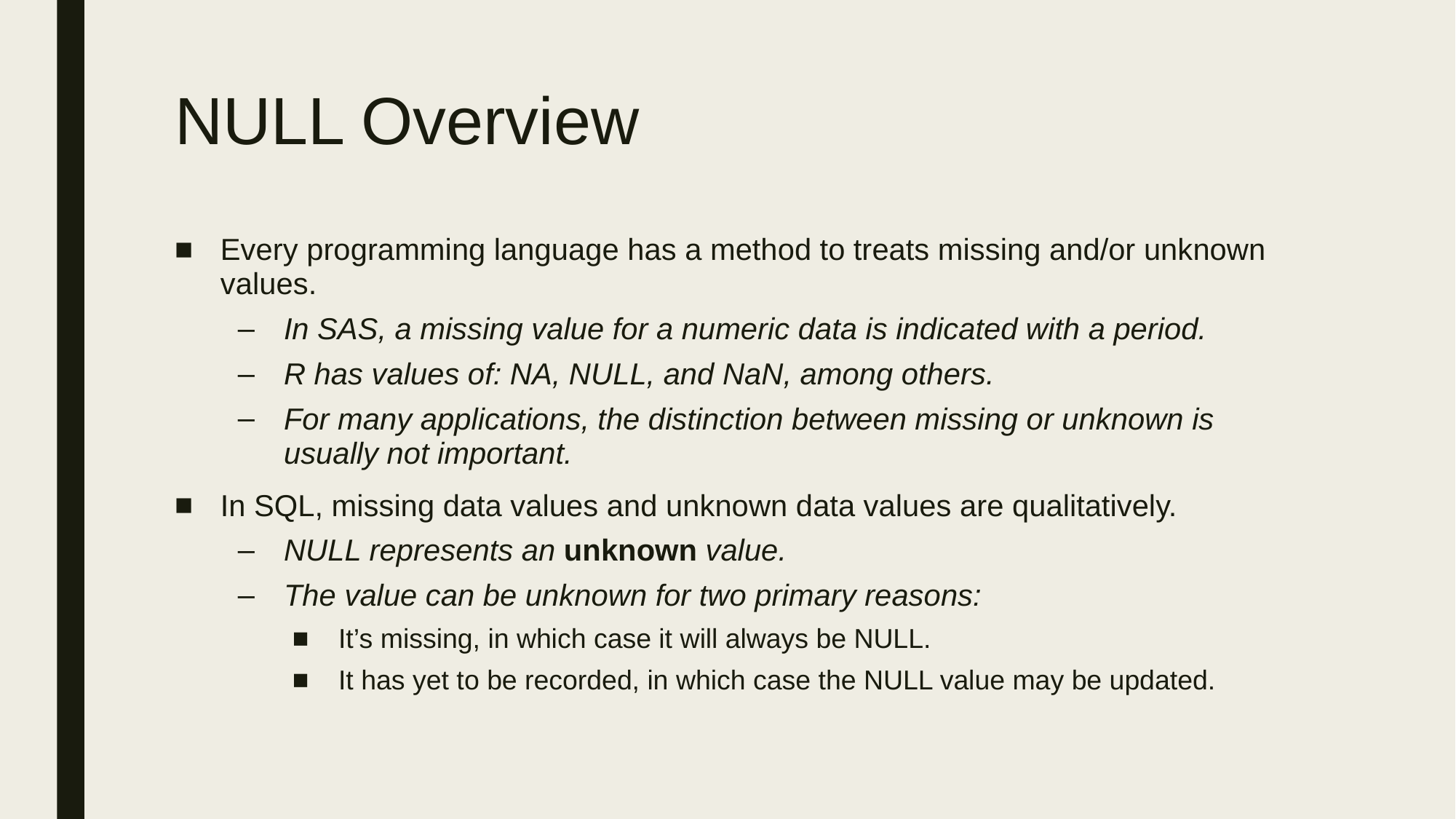

# NULL Overview
Every programming language has a method to treats missing and/or unknown values.
In SAS, a missing value for a numeric data is indicated with a period.
R has values of: NA, NULL, and NaN, among others.
For many applications, the distinction between missing or unknown is usually not important.
In SQL, missing data values and unknown data values are qualitatively.
NULL represents an unknown value.
The value can be unknown for two primary reasons:
It’s missing, in which case it will always be NULL.
It has yet to be recorded, in which case the NULL value may be updated.